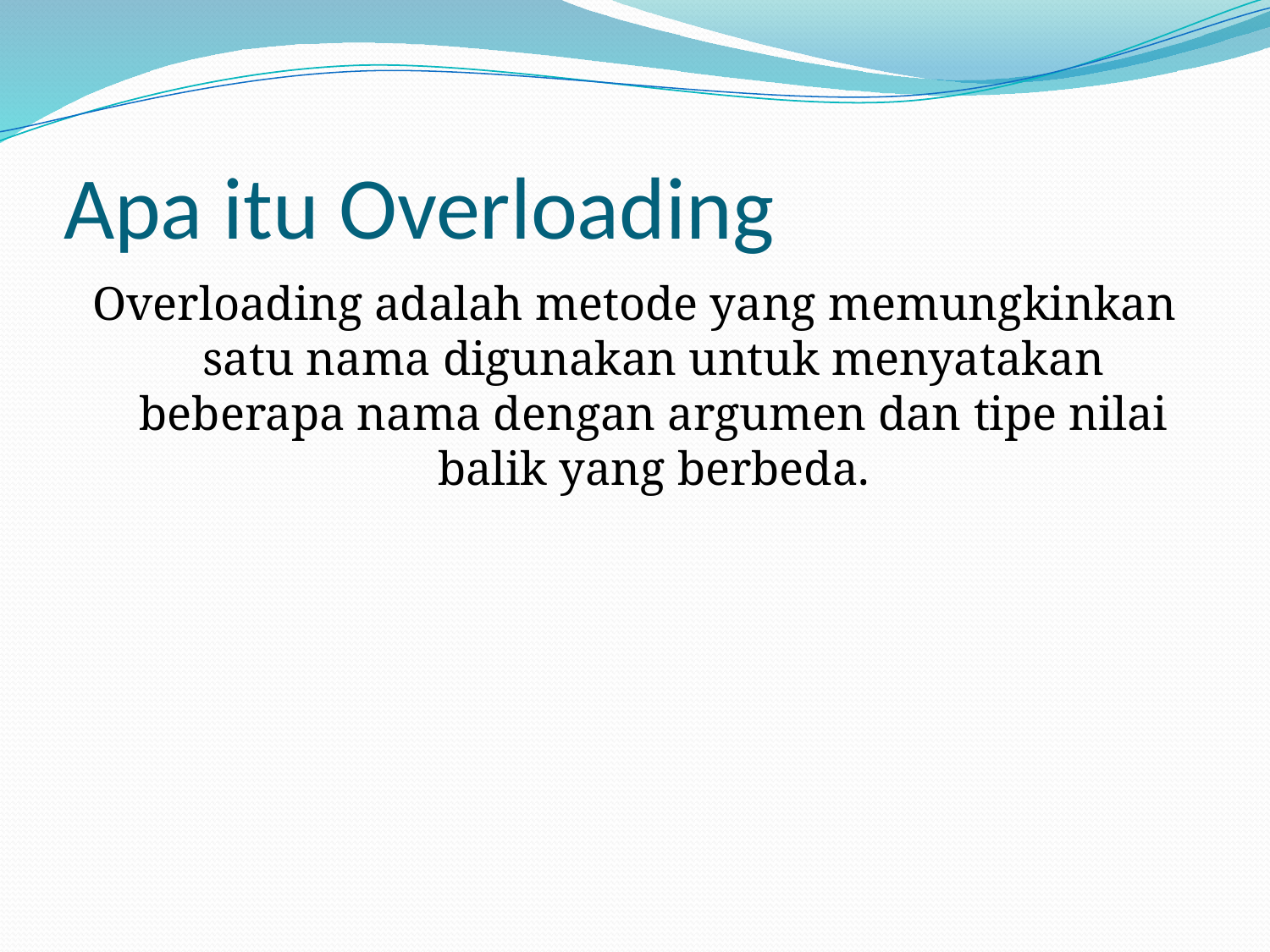

# Apa itu Overloading
Overloading adalah metode yang memungkinkan satu nama digunakan untuk menyatakan beberapa nama dengan argumen dan tipe nilai balik yang berbeda.